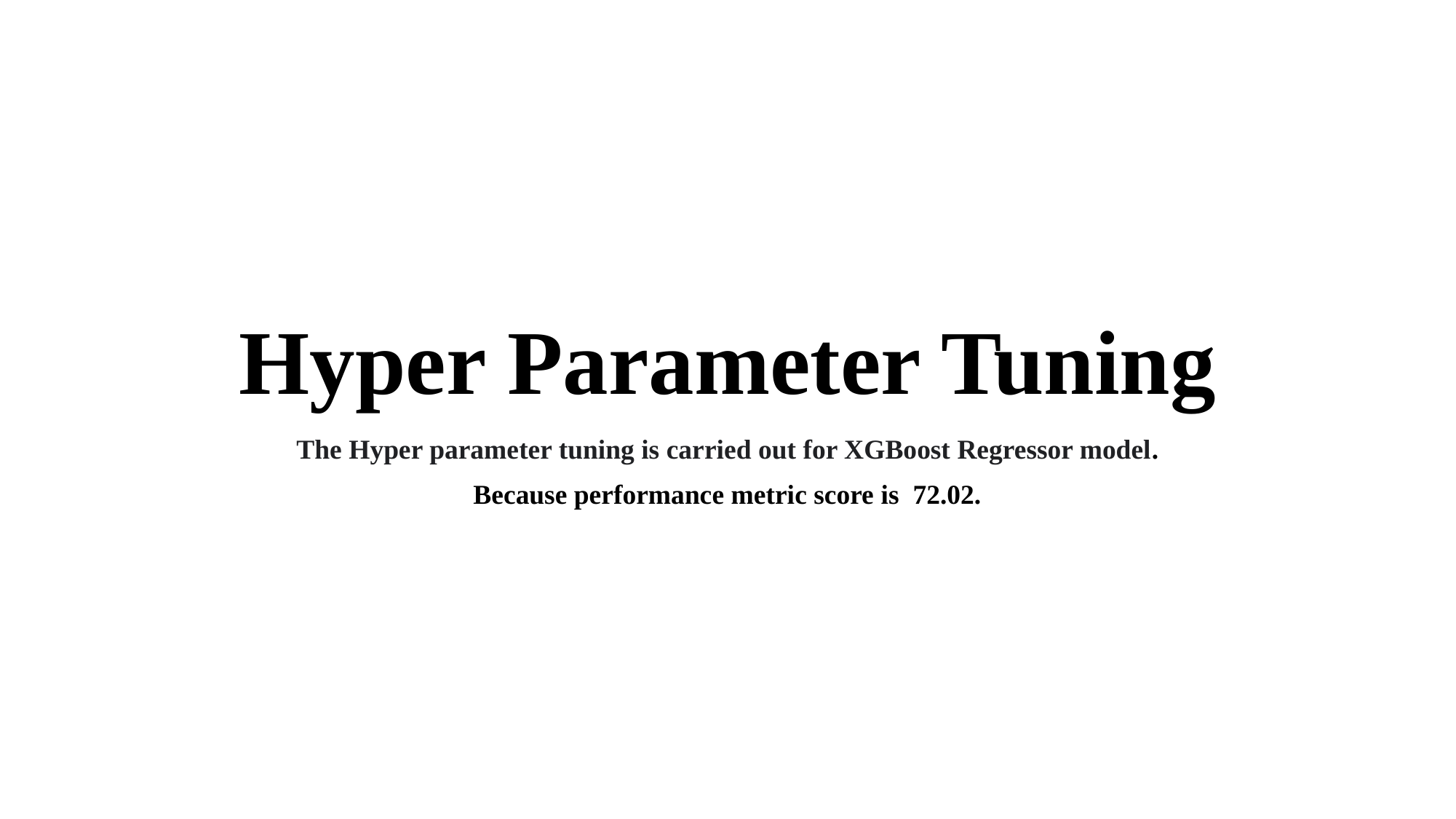

# Hyper Parameter Tuning
The Hyper parameter tuning is carried out for XGBoost Regressor model.
Because performance metric score is  72.02.